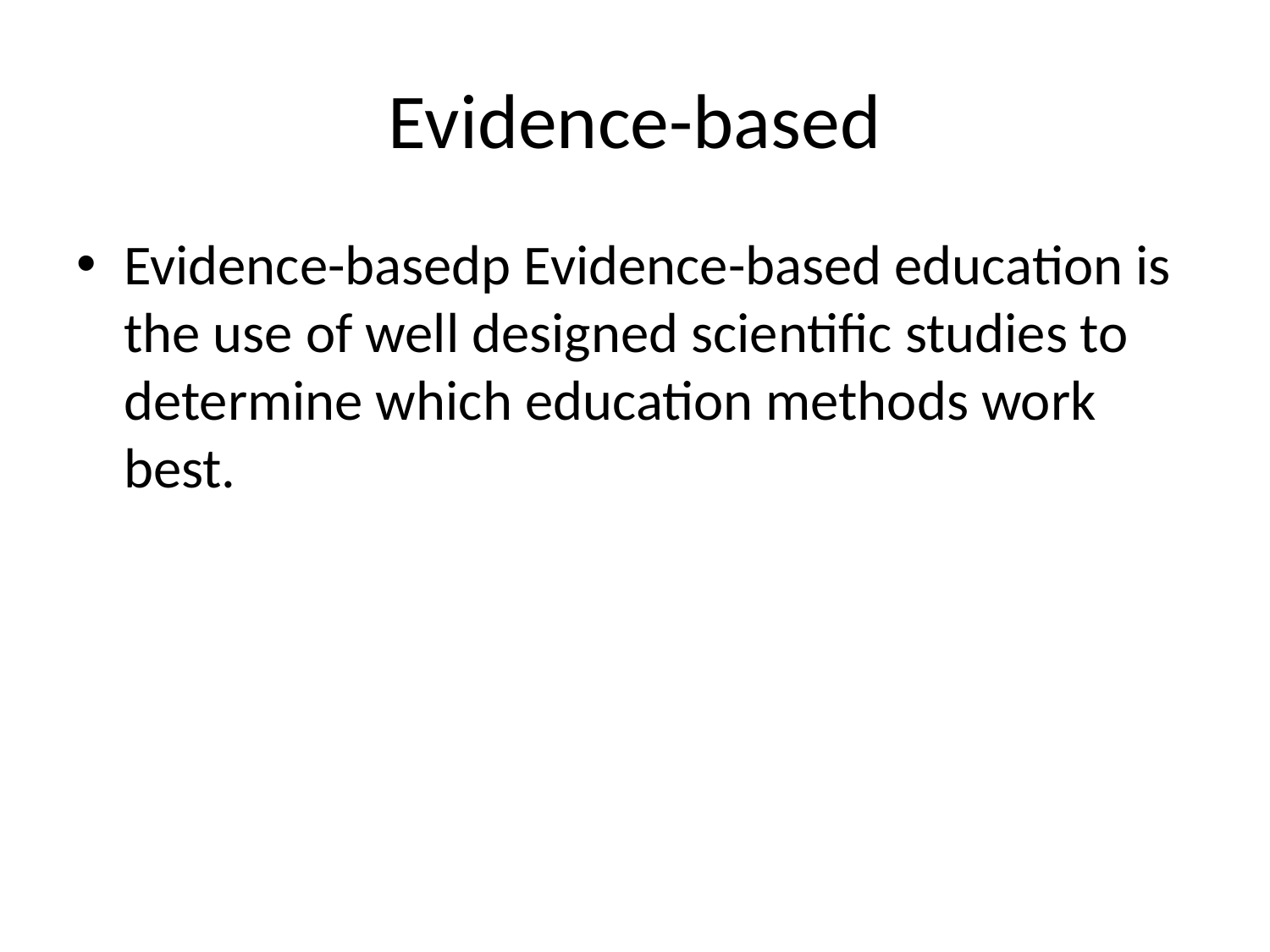

# Evidence-based
Evidence-basedp Evidence-based education is the use of well designed scientific studies to determine which education methods work best.